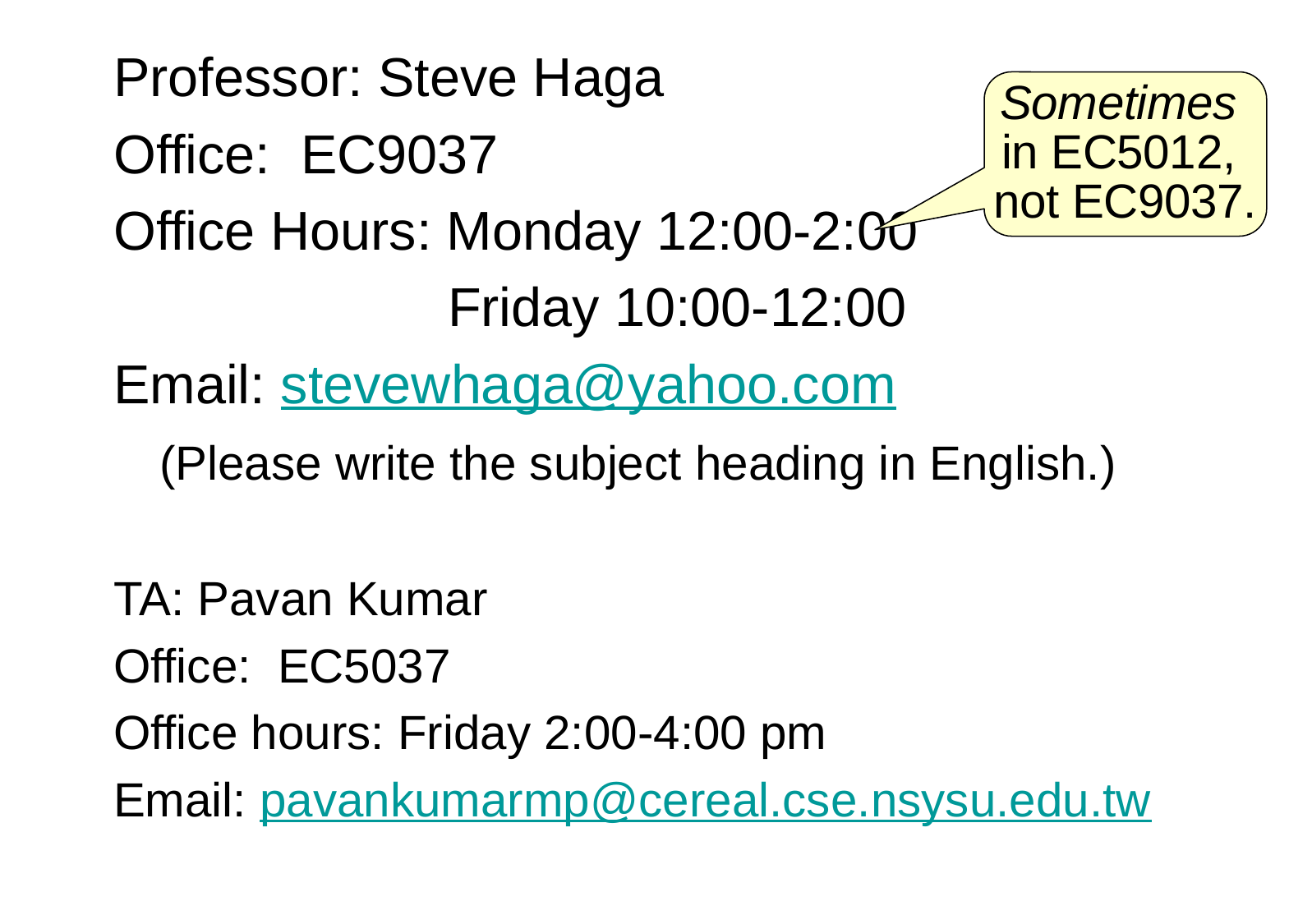

Professor: Steve Haga
Office:  EC9037
Office Hours: Monday 12:00-2:00
                      Friday 10:00-12:00
Email: stevewhaga@yahoo.com
	(Please write the subject heading in English.)

TA: Pavan Kumar
Office:  EC5037
Office hours: Friday 2:00-4:00 pm
Email: pavankumarmp@cereal.cse.nsysu.edu.tw
Sometimes
in EC5012,
not EC9037.